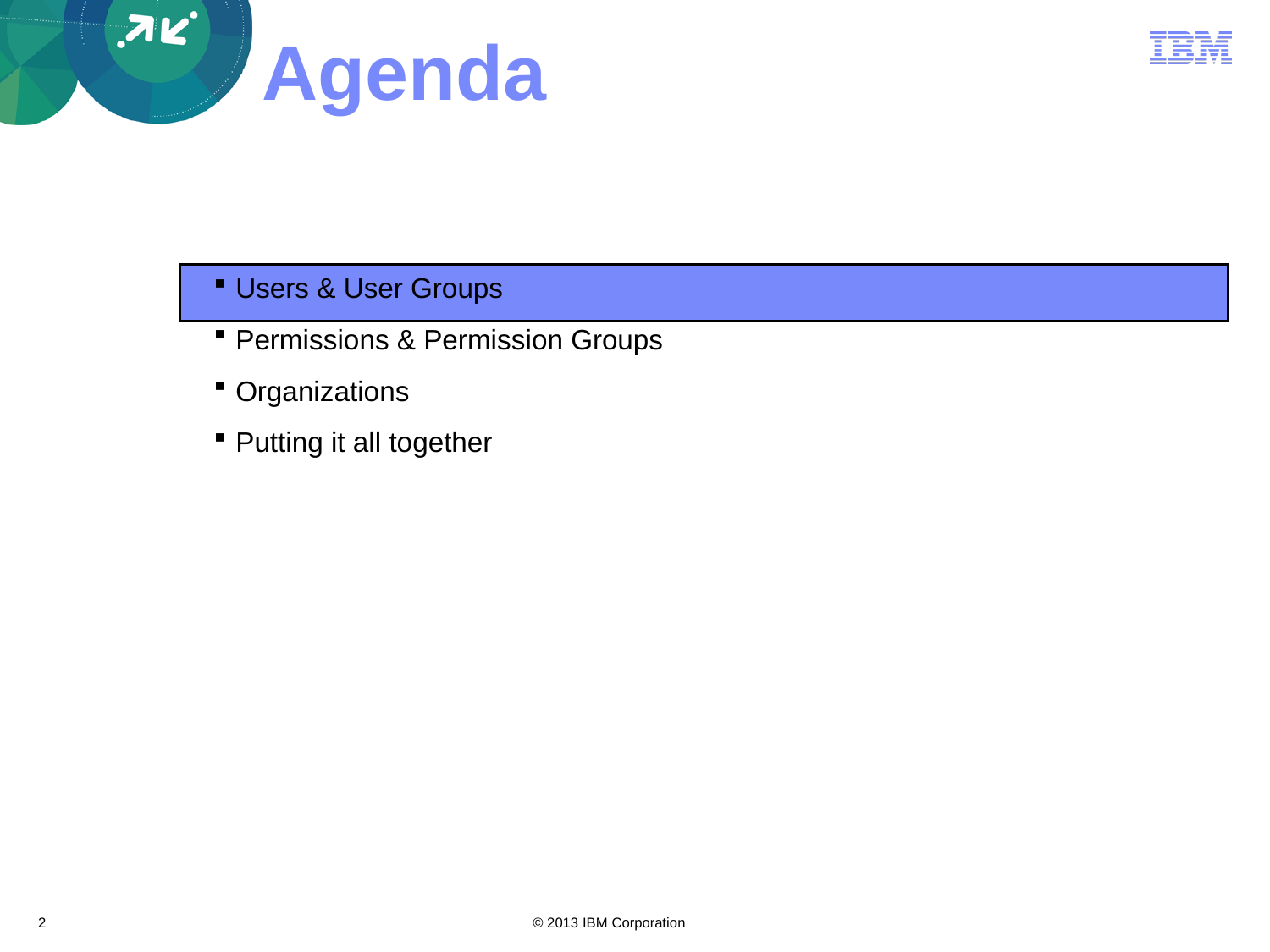

Agenda
Users & User Groups
Permissions & Permission Groups
Organizations
Putting it all together

2